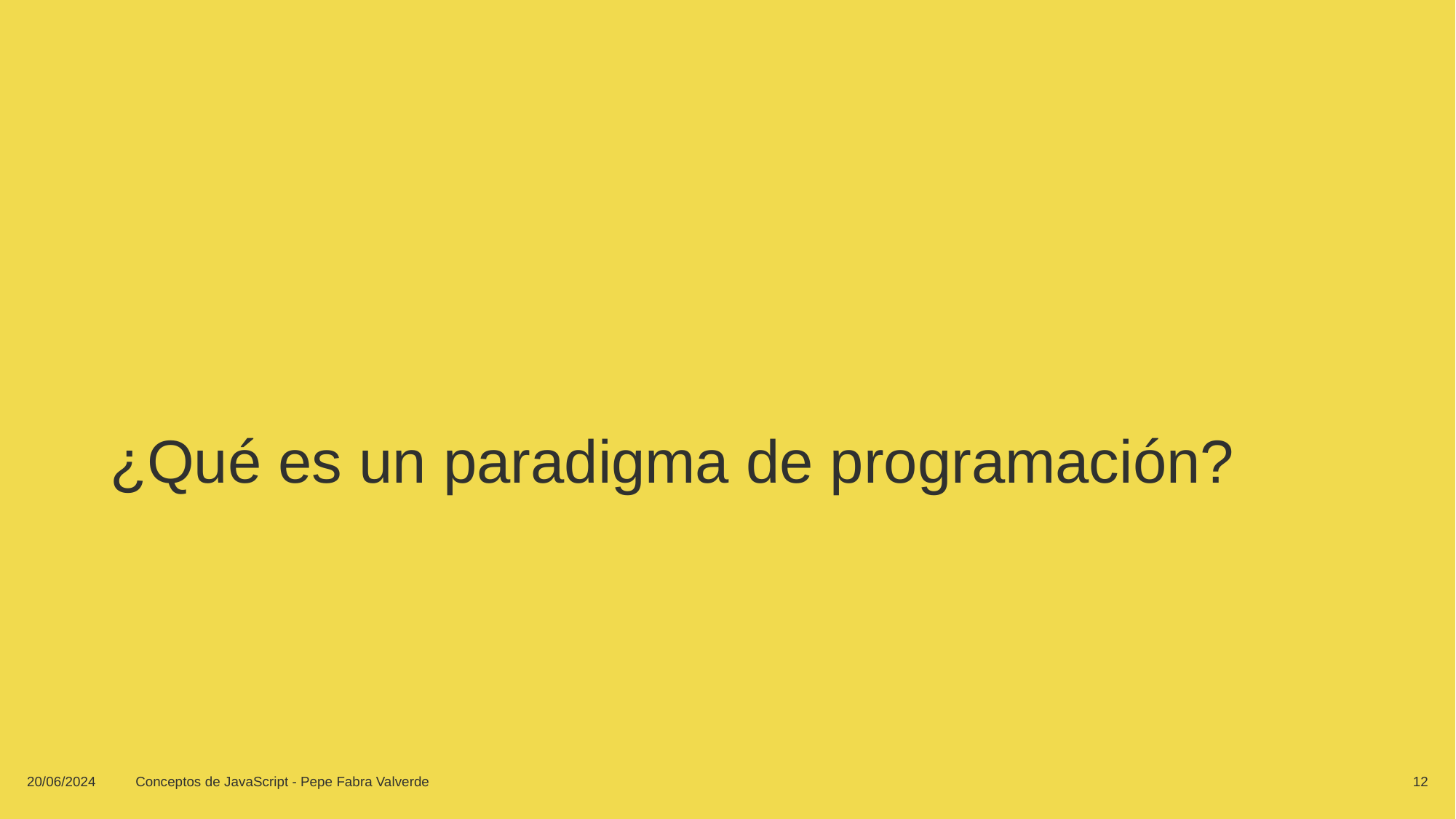

# ¿Qué es un paradigma de programación?

20/06/2024
Conceptos de JavaScript - Pepe Fabra Valverde
12